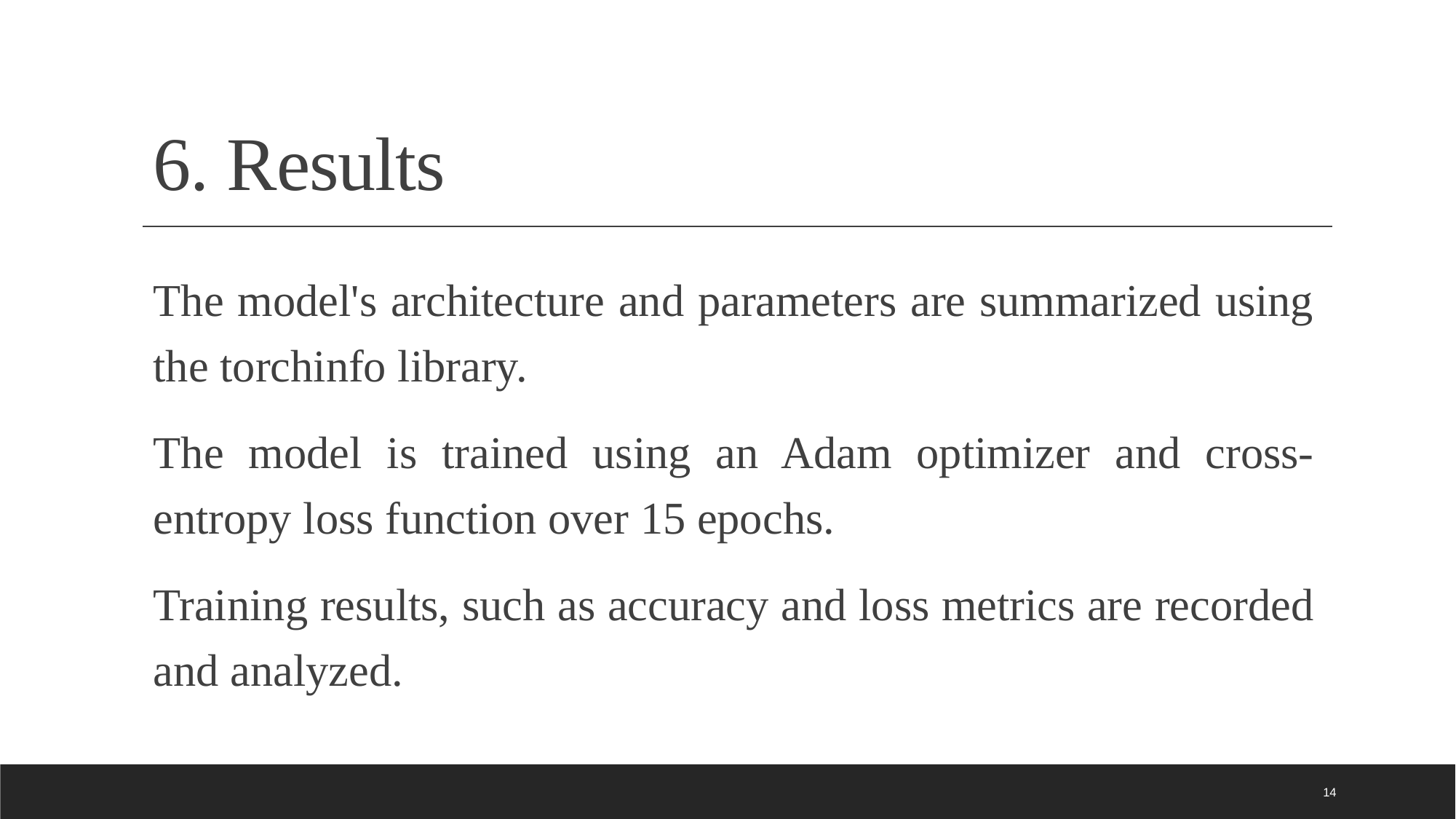

# 6. Results
The model's architecture and parameters are summarized using the torchinfo library.
The model is trained using an Adam optimizer and cross-entropy loss function over 15 epochs.
Training results, such as accuracy and loss metrics are recorded and analyzed.
14